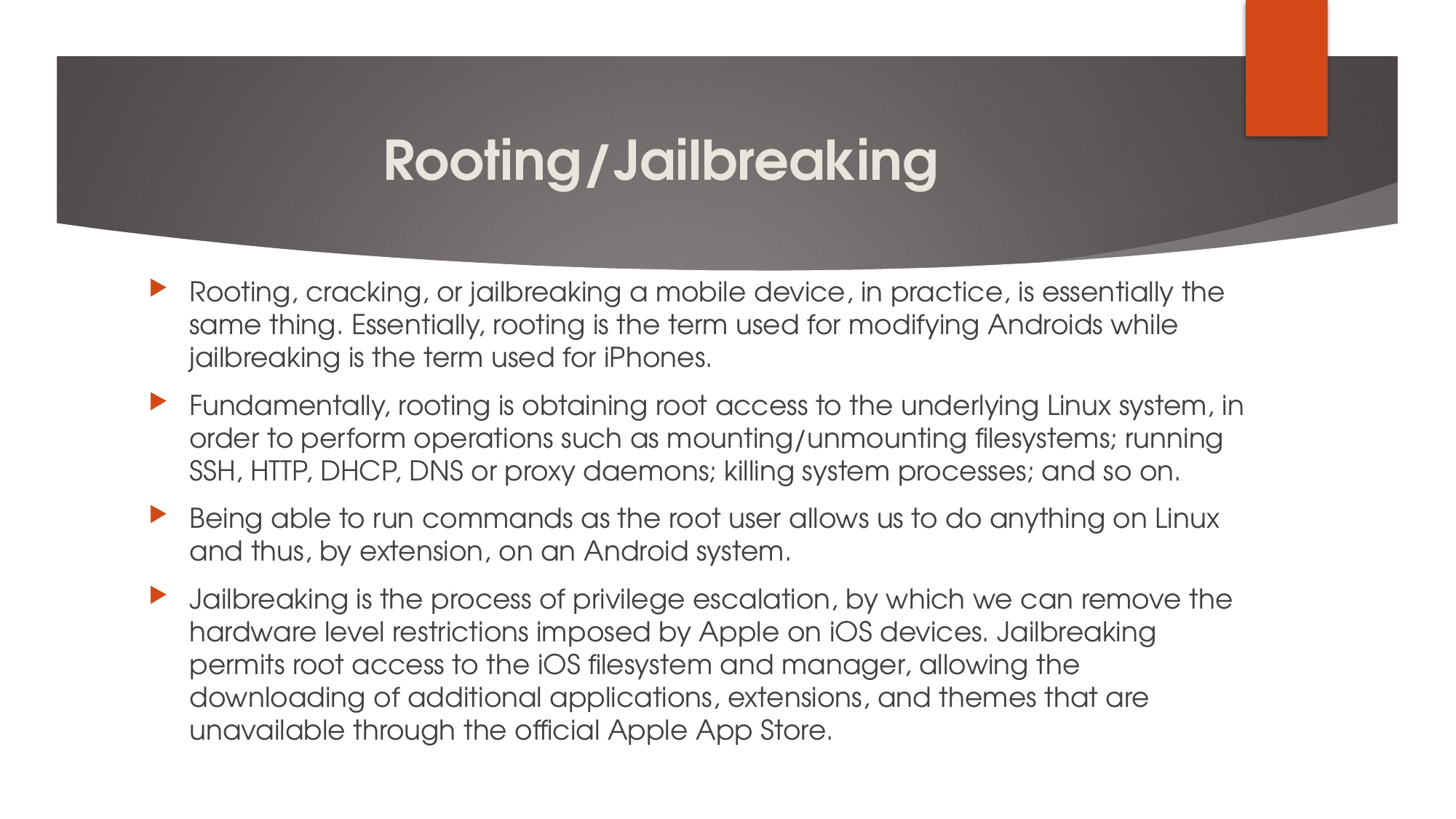

# Rooting/Jailbreaking
Rooting, cracking, or jailbreaking a mobile device, in practice, is essentially the same thing. Essentially, rooting is the term used for modifying Androids while jailbreaking is the term used for iPhones.
Fundamentally, rooting is obtaining root access to the underlying Linux system, in order to perform operations such as mounting/unmounting filesystems; running SSH, HTTP, DHCP, DNS or proxy daemons; killing system processes; and so on.
Being able to run commands as the root user allows us to do anything on Linux and thus, by extension, on an Android system.
Jailbreaking is the process of privilege escalation, by which we can remove the hardware level restrictions imposed by Apple on iOS devices. Jailbreaking permits root access to the iOS filesystem and manager, allowing the downloading of additional applications, extensions, and themes that are unavailable through the official Apple App Store.